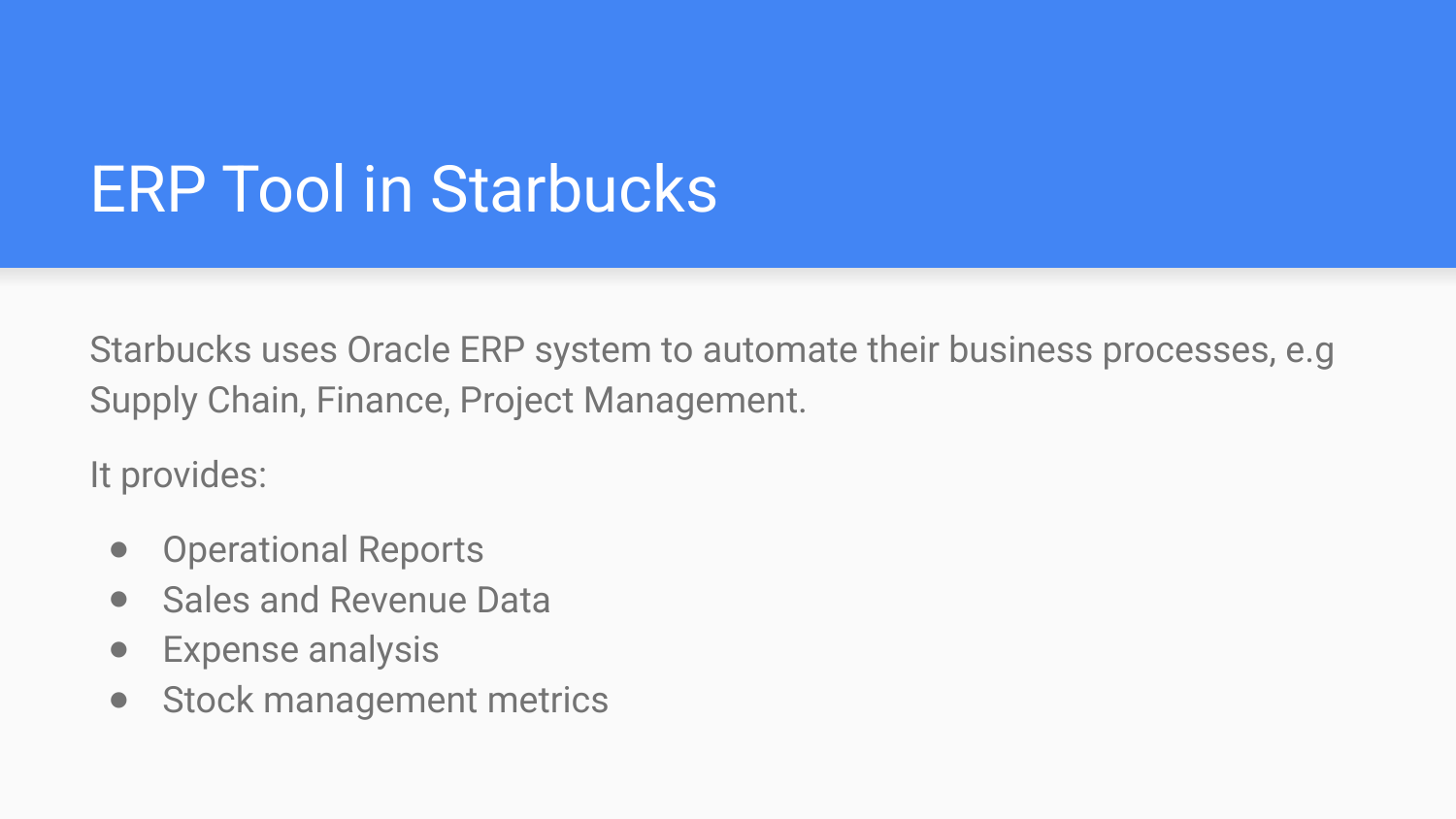

# ERP Tool in Starbucks
Starbucks uses Oracle ERP system to automate their business processes, e.g Supply Chain, Finance, Project Management.
It provides:
Operational Reports
Sales and Revenue Data
Expense analysis
Stock management metrics